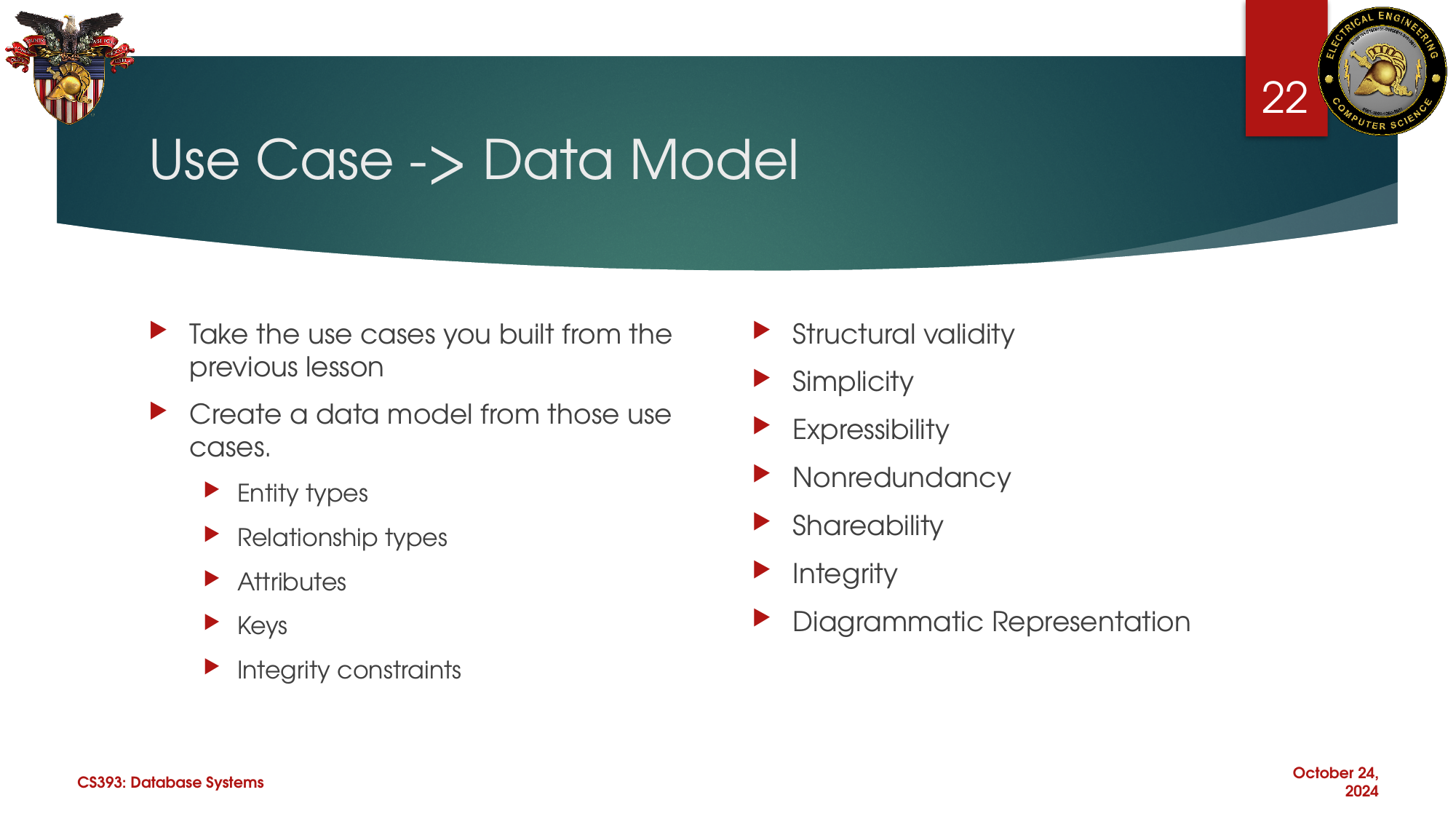

22
# Use Case -> Data Model
Take the use cases you built from the previous lesson
Create a data model from those use cases.
Entity types
Relationship types
Attributes
Keys
Integrity constraints

Structural validity
Simplicity
Expressibility
Nonredundancy
Shareability
Integrity
Diagrammatic Representation

CS393: Database Systems
October 24, 2024